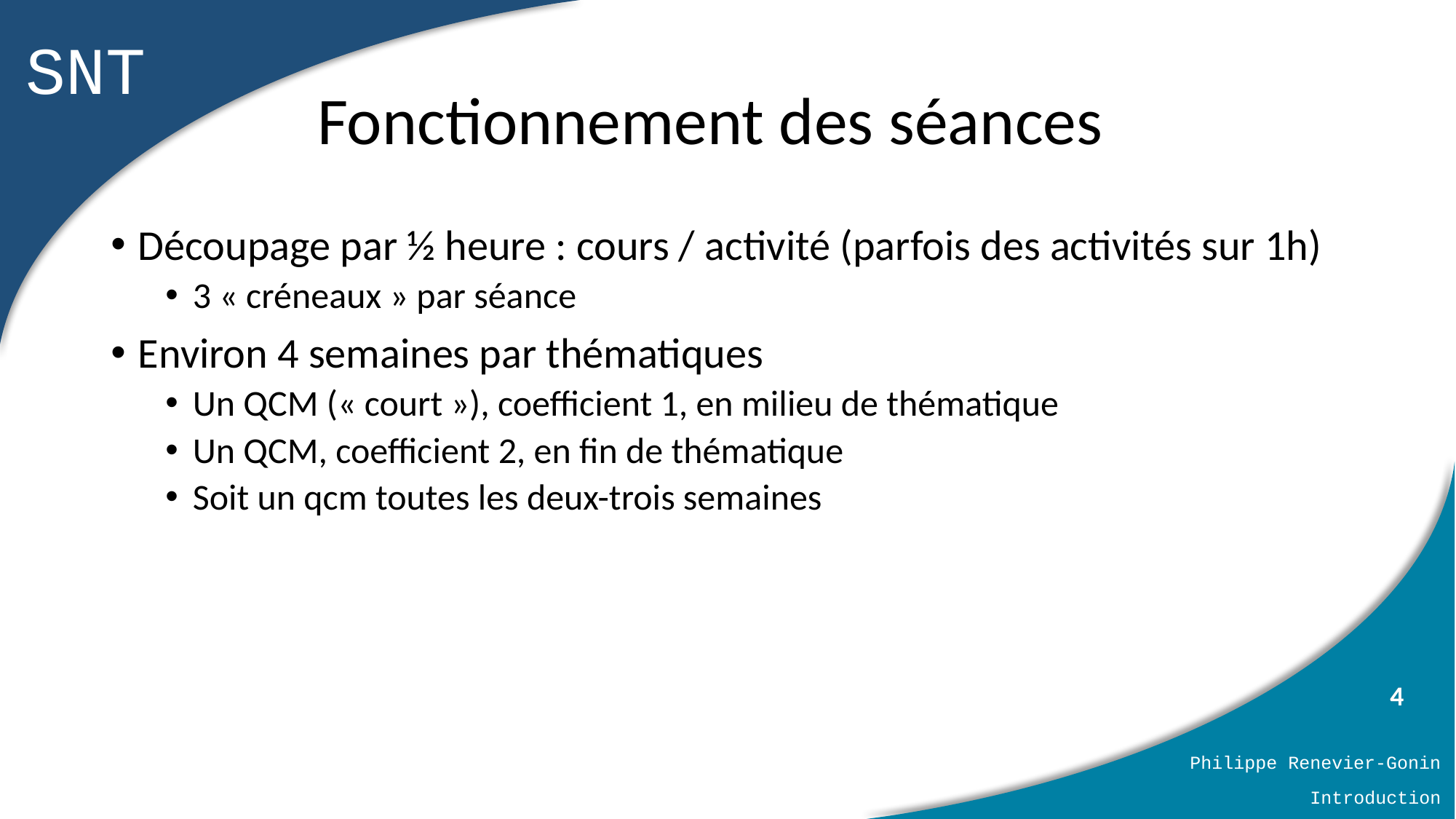

# Fonctionnement des séances
Découpage par ½ heure : cours / activité (parfois des activités sur 1h)
3 « créneaux » par séance
Environ 4 semaines par thématiques
Un QCM (« court »), coefficient 1, en milieu de thématique
Un QCM, coefficient 2, en fin de thématique
Soit un qcm toutes les deux-trois semaines